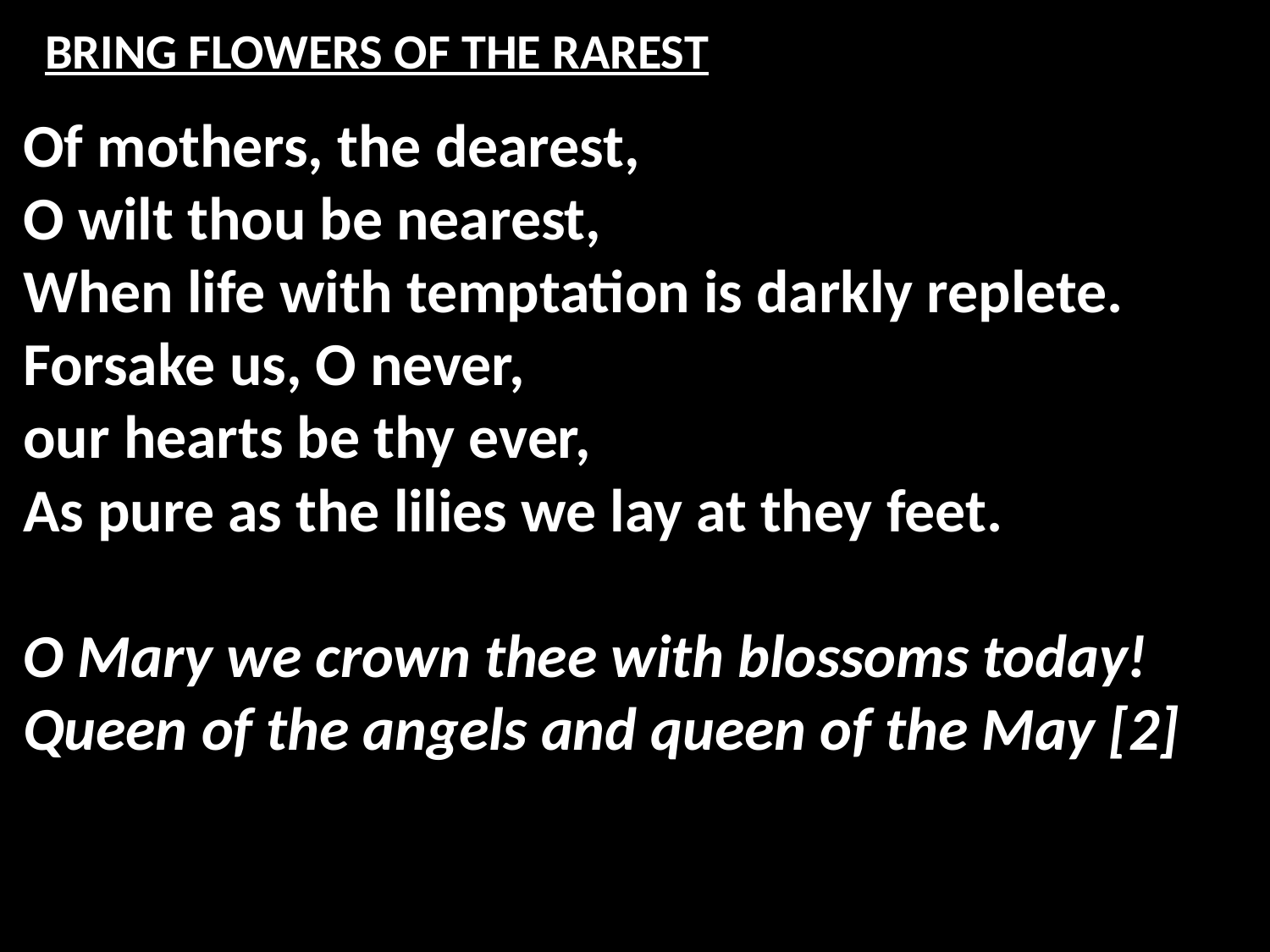

# BRING FLOWERS OF THE RAREST
Of mothers, the dearest,
O wilt thou be nearest,
When life with temptation is darkly replete.
Forsake us, O never,
our hearts be thy ever,
As pure as the lilies we lay at they feet.

O Mary we crown thee with blossoms today!
Queen of the angels and queen of the May [2]